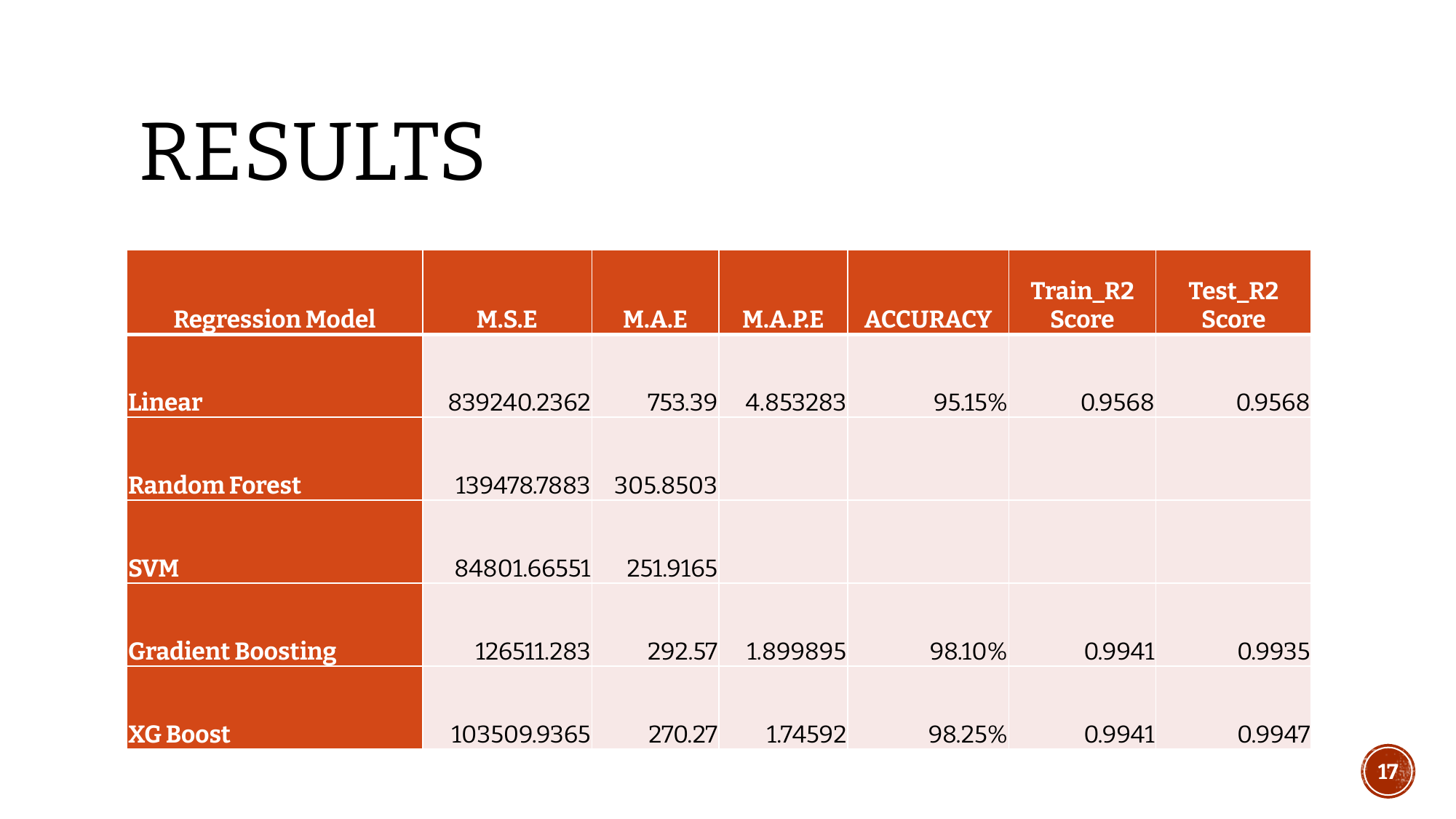

# RESULTS
| Regression Model | M.S.E | M.A.E | M.A.P.E | ACCURACY | Train\_R2 Score | Test\_R2 Score |
| --- | --- | --- | --- | --- | --- | --- |
| Linear | 839240.2362 | 753.39 | 4.853283 | 95.15% | 0.9568 | 0.9568 |
| Random Forest | 139478.7883 | 305.8503 |  |  |  |  |
| SVM | 84801.66551 | 251.9165 |  |  |  |  |
| Gradient Boosting | 126511.283 | 292.57 | 1.899895 | 98.10% | 0.9941 | 0.9935 |
| XG Boost | 103509.9365 | 270.27 | 1.74592 | 98.25% | 0.9941 | 0.9947 |
17